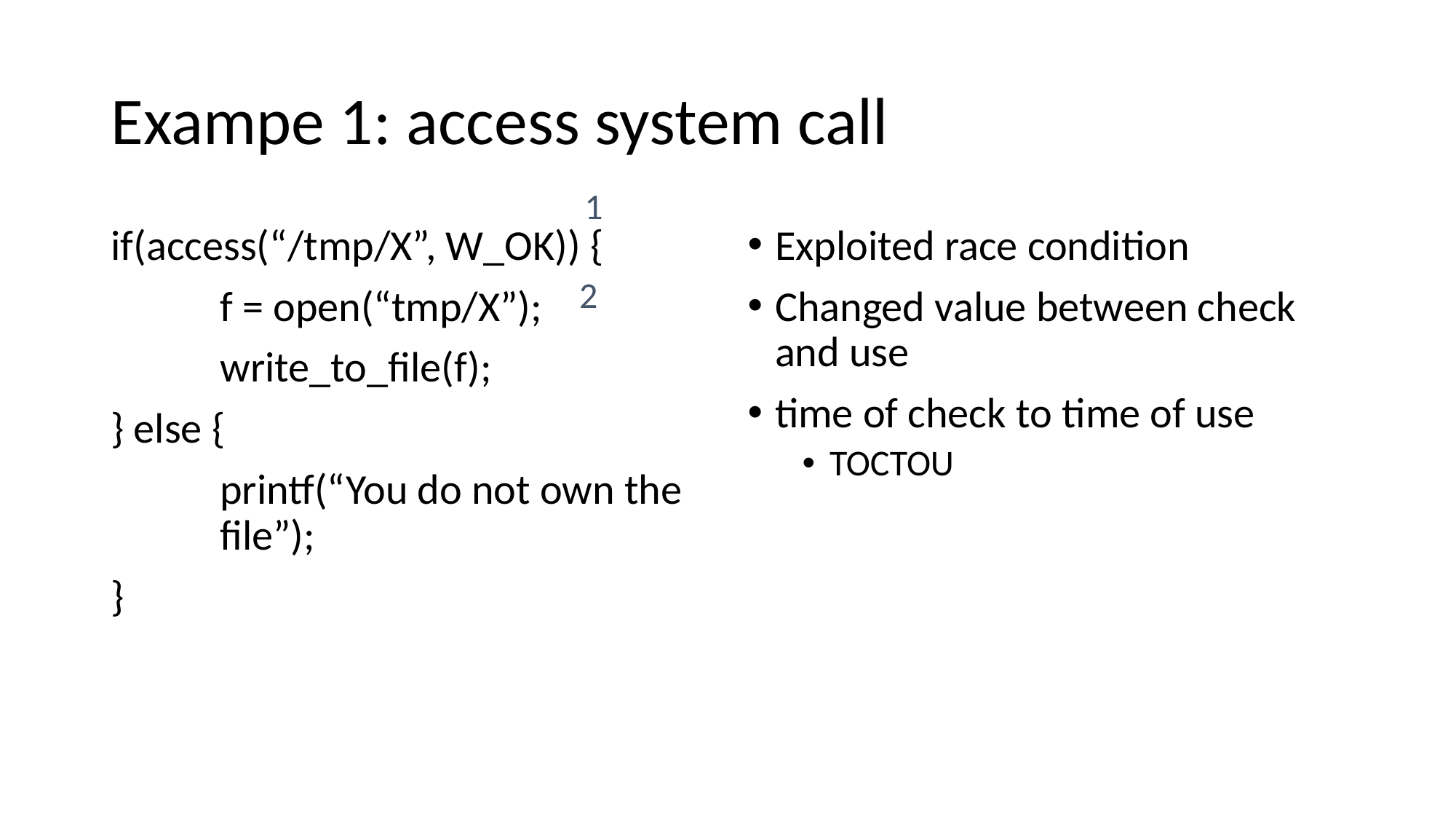

# Exampe 1: access system call
1
if(access(“/tmp/X”, W_OK)) {
	f = open(“tmp/X”);
	write_to_file(f);
} else {
	printf(“You do not own the 	file”);
}

Exploited race condition
Changed value between check and use
time of check to time of use
TOCTOU
2